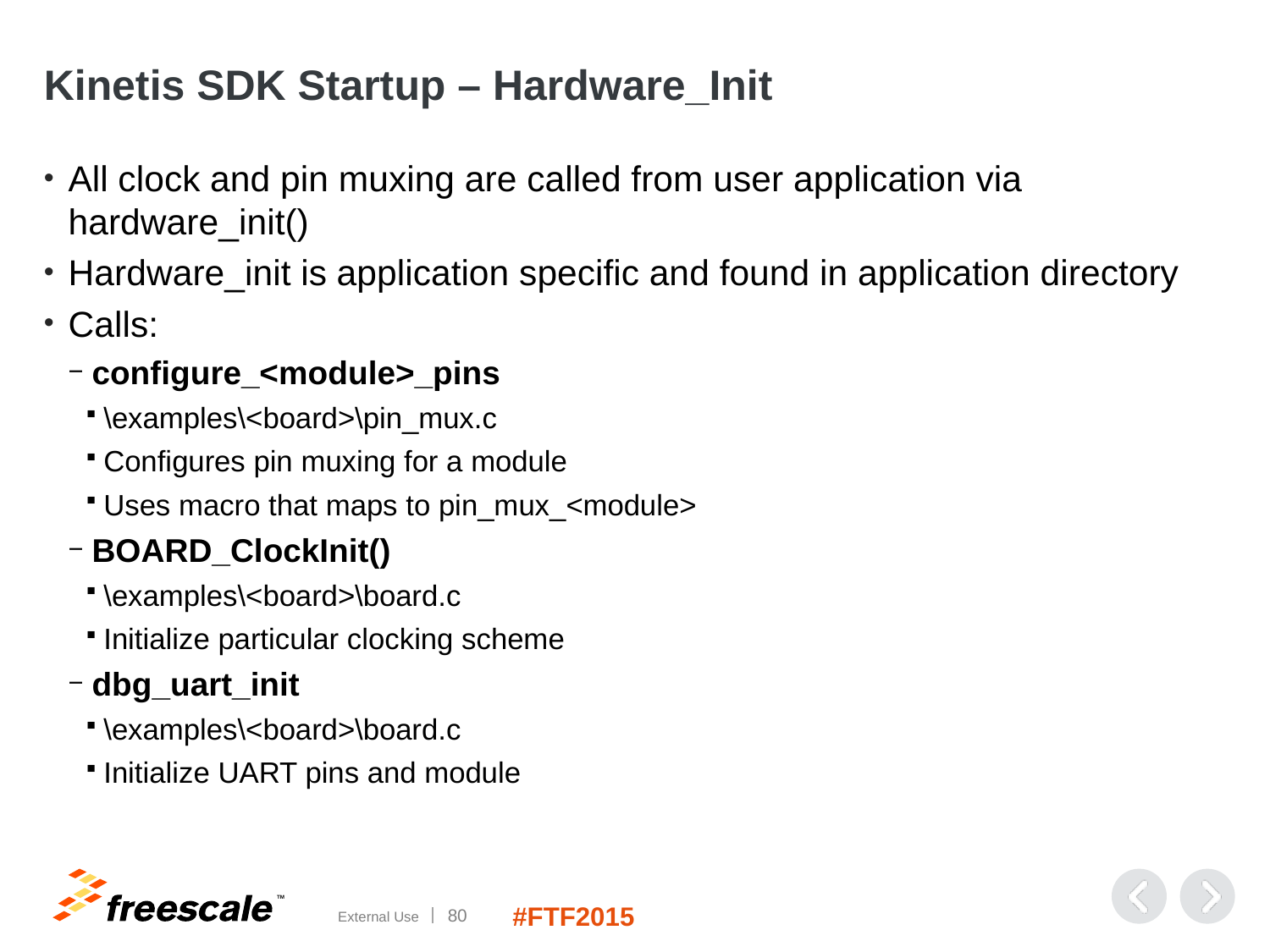

# Kinetis SDK Startup – Hardware_Init
All clock and pin muxing are called from user application via hardware_init()
Hardware_init is application specific and found in application directory
Calls:
configure_<module>_pins
\examples\<board>\pin_mux.c
Configures pin muxing for a module
Uses macro that maps to pin_mux_<module>
BOARD_ClockInit()
\examples\<board>\board.c
Initialize particular clocking scheme
dbg_uart_init
\examples\<board>\board.c
Initialize UART pins and module